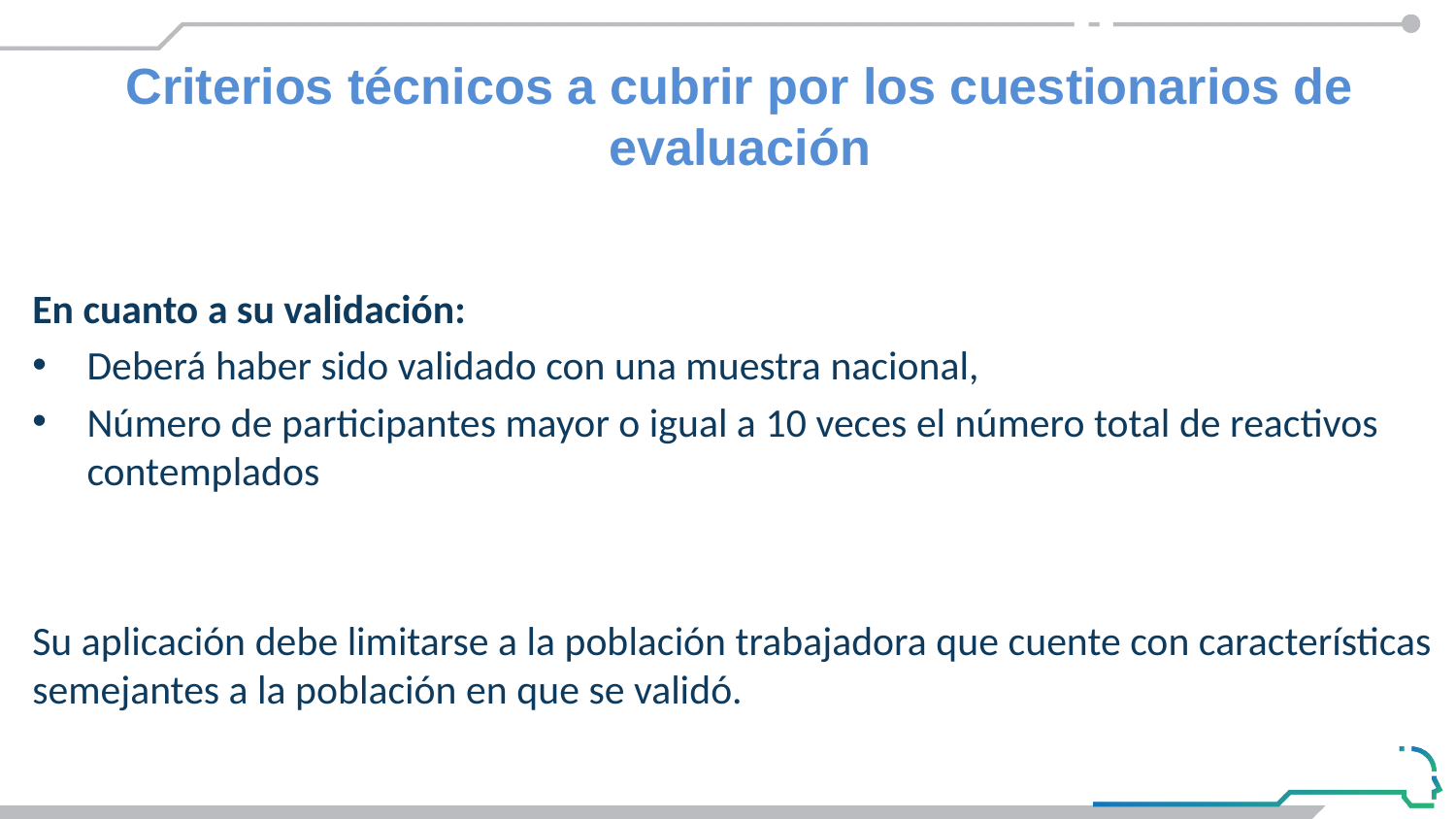

#
Criterios técnicos a cubrir por los cuestionarios de evaluación
En cuanto a su validación:
Deberá haber sido validado con una muestra nacional,
Número de participantes mayor o igual a 10 veces el número total de reactivos contemplados

Su aplicación debe limitarse a la población trabajadora que cuente con características semejantes a la población en que se validó.

En la NOM-035-STPS-2018 se vierten algunas sugerencias sobre la identificación y el tratamiento de los FRP en vías de promover un entorno laboral favorable.